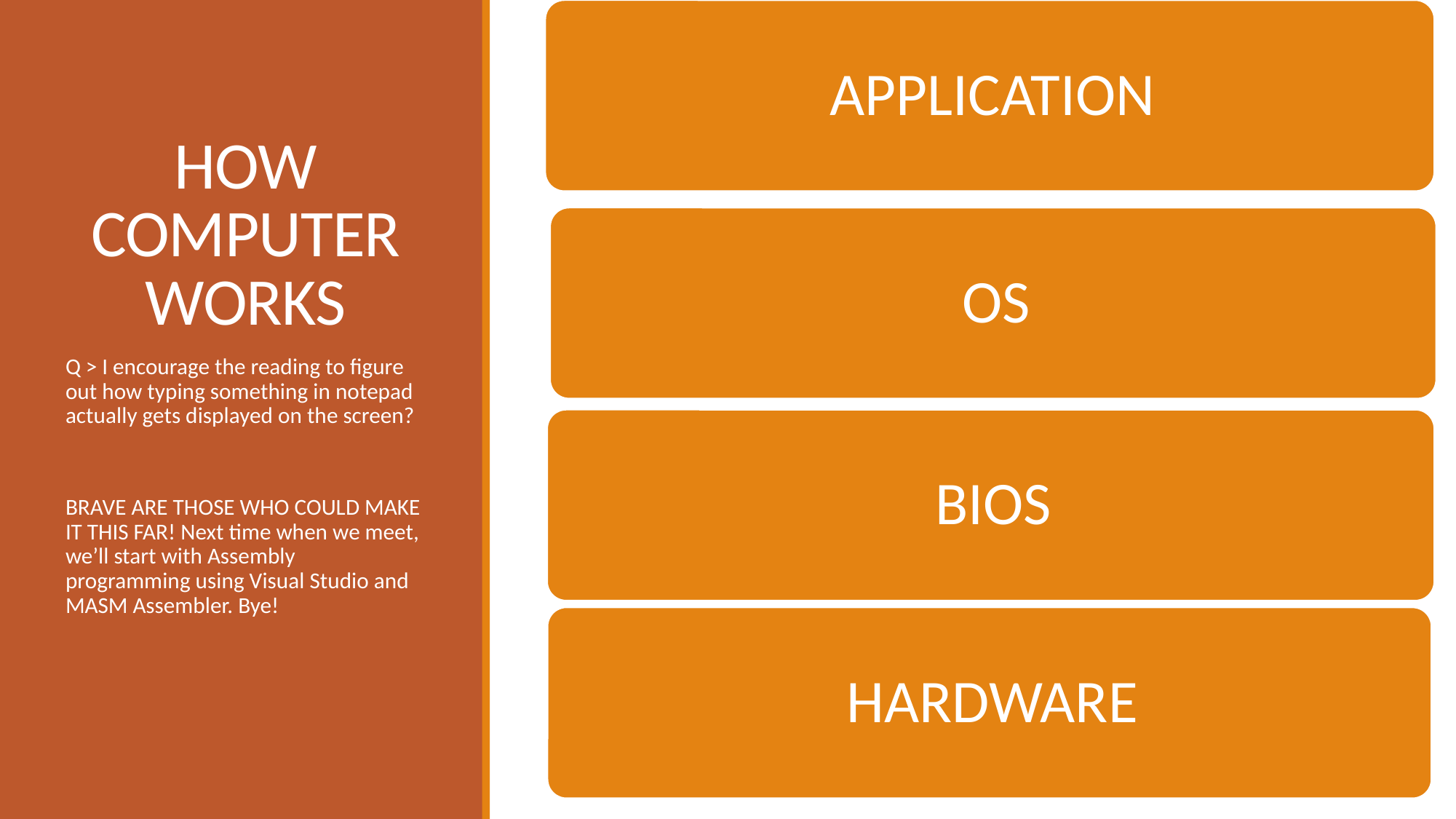

APPLICATION
OS
BIOS
HARDWARE
# HOW COMPUTER WORKS

Q > I encourage the reading to figure out how typing something in notepad actually gets displayed on the screen?

BRAVE ARE THOSE WHO COULD MAKE IT THIS FAR! Next time when we meet, we’ll start with Assembly programming using Visual Studio and MASM Assembler. Bye!